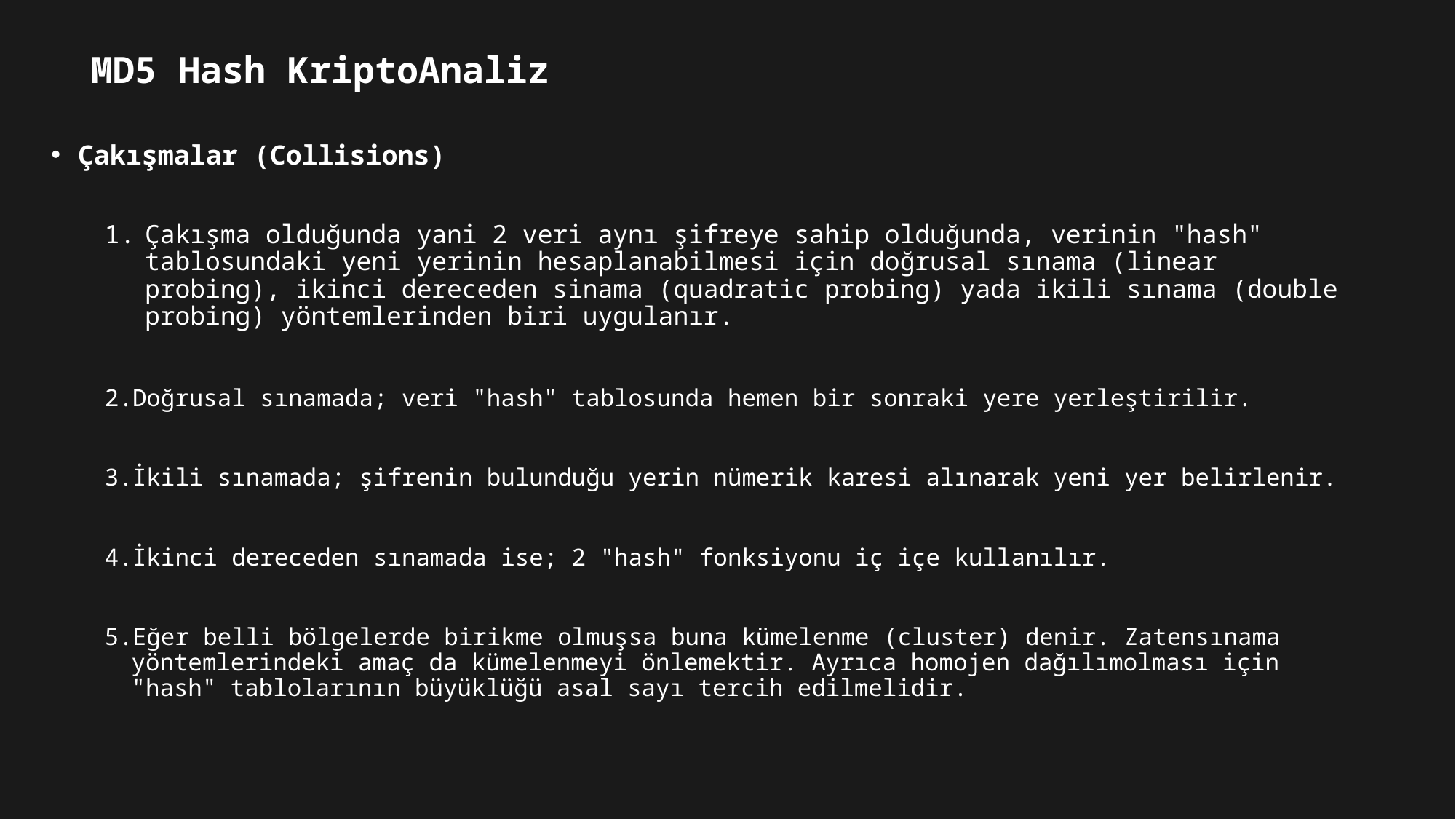

# MD5 Hash KriptoAnaliz
Çakışmalar (Collisions)

Çakışma olduğunda yani 2 veri aynı şifreye sahip olduğunda, verinin "hash" tablosundaki yeni yerinin hesaplanabilmesi için doğrusal sınama (linear probing), ikinci dereceden sinama (quadratic probing) yada ikili sınama (double probing) yöntemlerinden biri uygulanır.

Doğrusal sınamada; veri "hash" tablosunda hemen bir sonraki yere yerleştirilir.

İkili sınamada; şifrenin bulunduğu yerin nümerik karesi alınarak yeni yer belirlenir.

İkinci dereceden sınamada ise; 2 "hash" fonksiyonu iç içe kullanılır.

Eğer belli bölgelerde birikme olmuşsa buna kümelenme (cluster) denir. Zatensınama yöntemlerindeki amaç da kümelenmeyi önlemektir. Ayrıca homojen dağılımolması için "hash" tablolarının büyüklüğü asal sayı tercih edilmelidir.